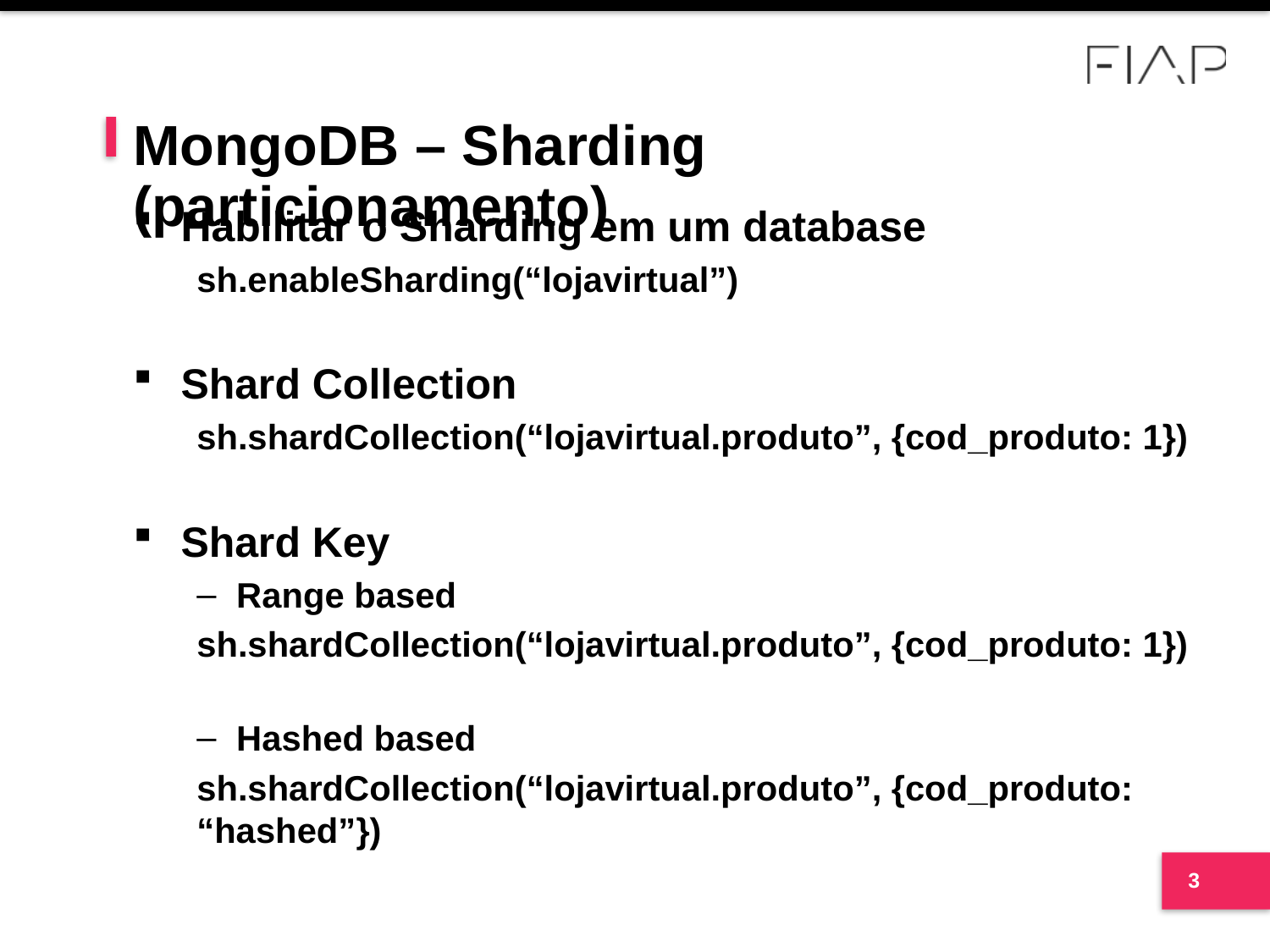

MongoDB – Sharding (particionamento)
Habilitar o Sharding em um database
sh.enableSharding(“lojavirtual”)

Shard Collection
sh.shardCollection(“lojavirtual.produto”, {cod_produto: 1})

Shard Key
Range based
sh.shardCollection(“lojavirtual.produto”, {cod_produto: 1})

Hashed based
sh.shardCollection(“lojavirtual.produto”, {cod_produto: “hashed”})